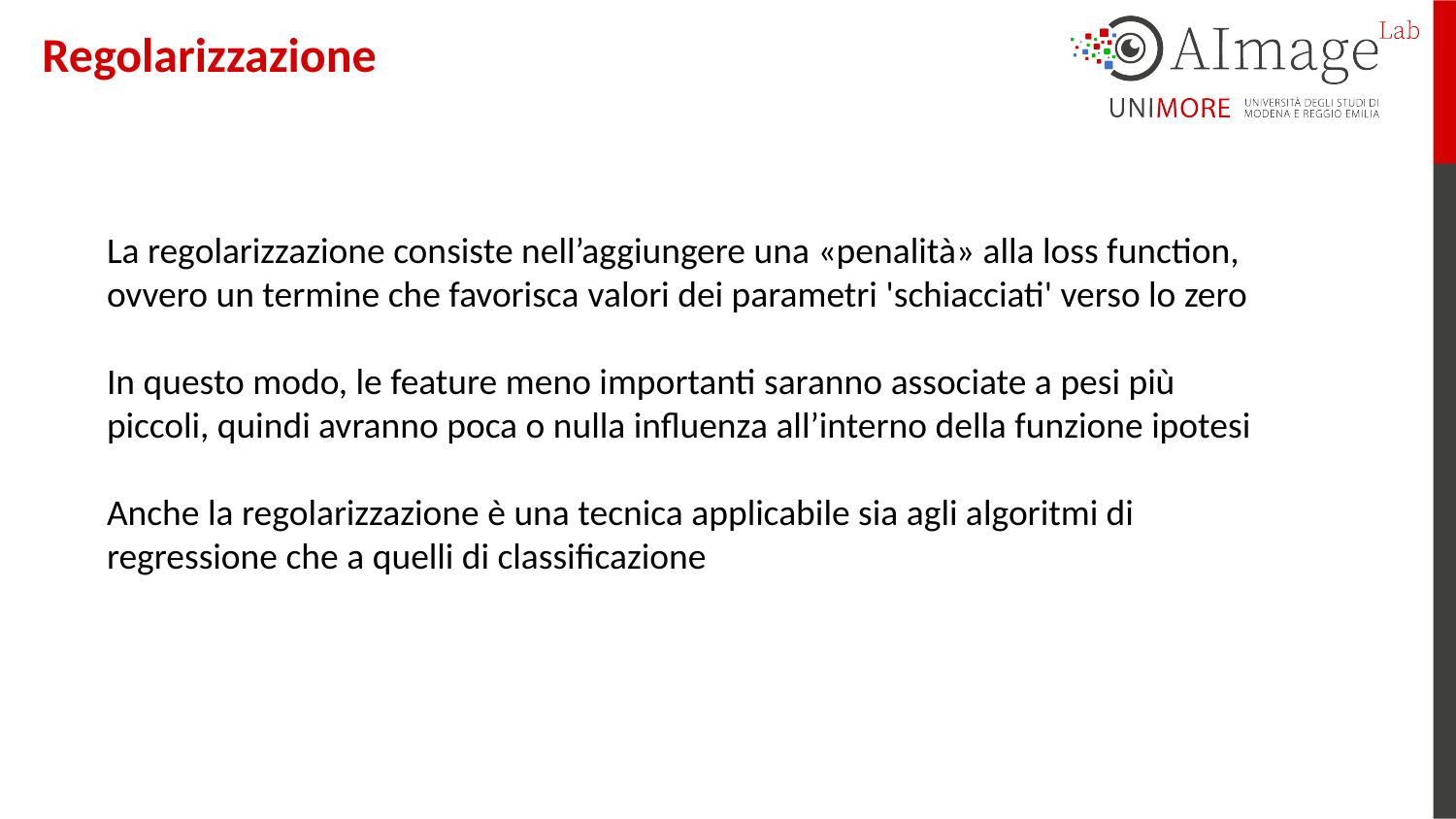

Regolarizzazione

La regolarizzazione consiste nell’aggiungere una «penalità» alla loss function, ovvero un termine che favorisca valori dei parametri 'schiacciati' verso lo zero

In questo modo, le feature meno importanti saranno associate a pesi più piccoli, quindi avranno poca o nulla influenza all’interno della funzione ipotesi

Anche la regolarizzazione è una tecnica applicabile sia agli algoritmi di regressione che a quelli di classificazione